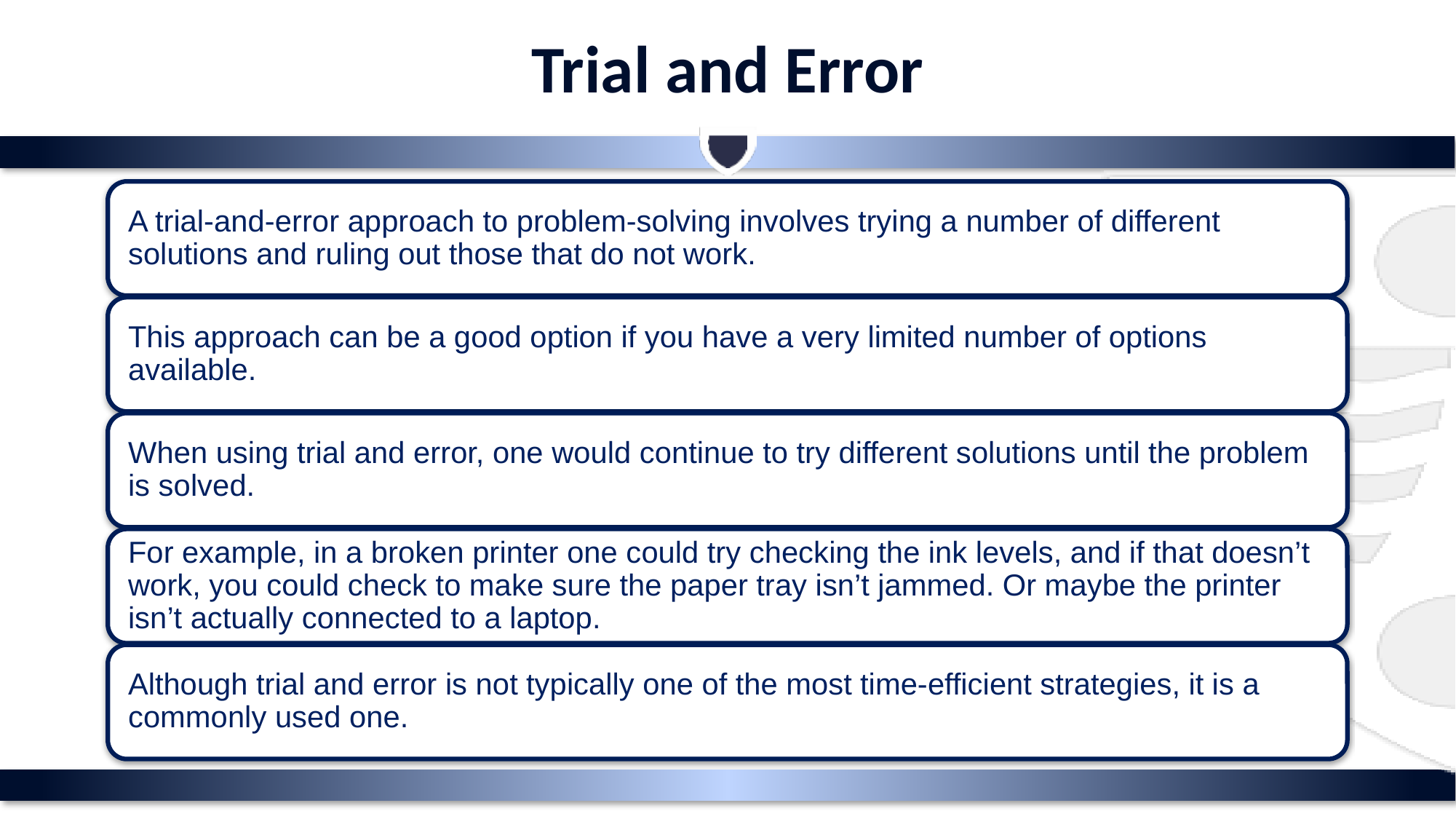

# Trial and Error
A trial-and-error approach to problem-solving involves trying a number of different solutions and ruling out those that do not work.
This approach can be a good option if you have a very limited number of options available.
When using trial and error, one would continue to try different solutions until the problem is solved.
For example, in a broken printer one could try checking the ink levels, and if that doesn’t work, you could check to make sure the paper tray isn’t jammed. Or maybe the printer isn’t actually connected to a laptop.
Although trial and error is not typically one of the most time-efficient strategies, it is a commonly used one.